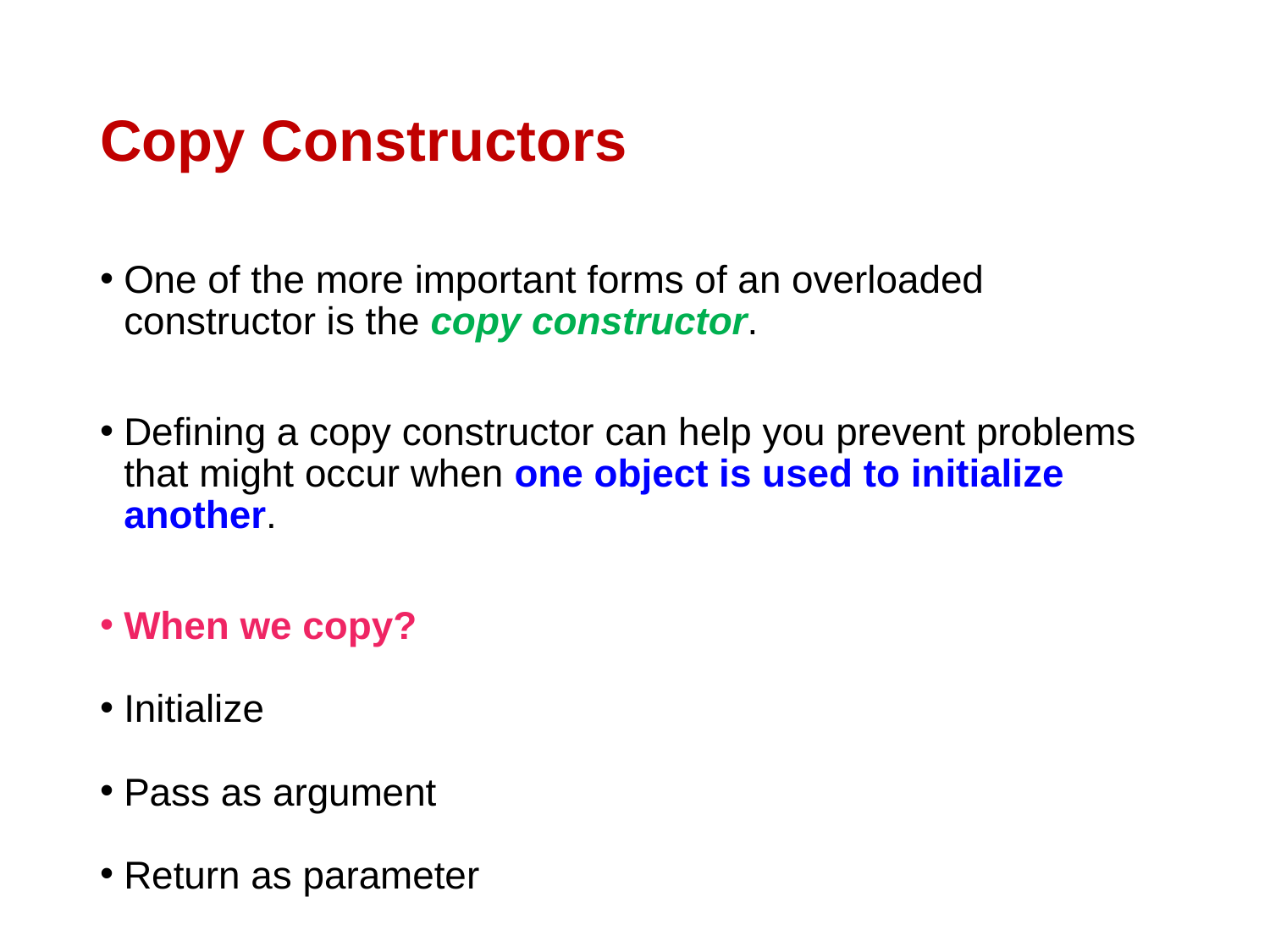

# Copy Constructors
One of the more important forms of an overloaded constructor is the copy constructor.

Defining a copy constructor can help you prevent problems that might occur when one object is used to initialize another.

When we copy?
Initialize
Pass as argument
Return as parameter